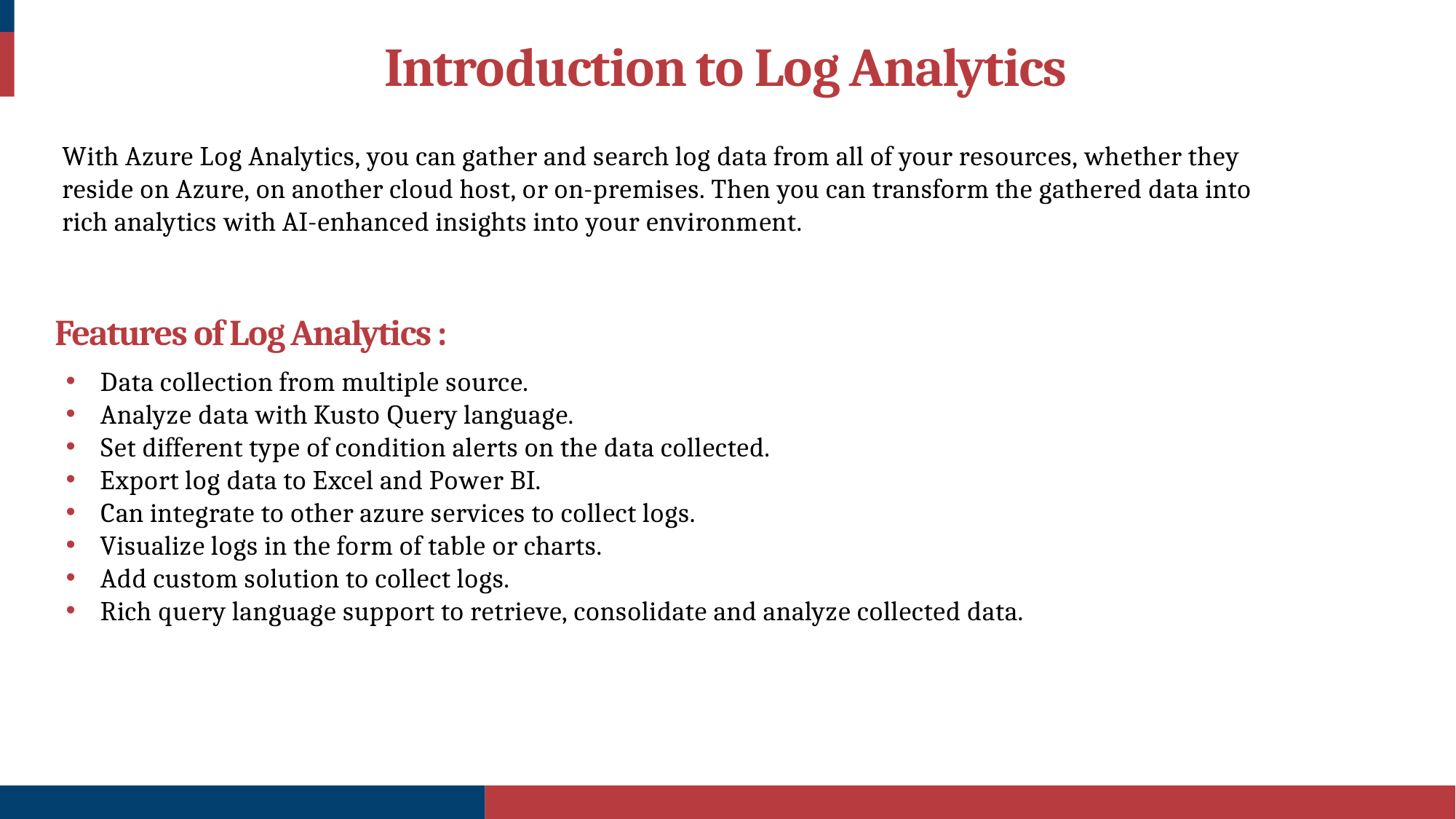

Introduction to Log Analytics

With Azure Log Analytics, you can gather and search log data from all of your resources, whether they reside on Azure, on another cloud host, or on-premises. Then you can transform the gathered data into rich analytics with AI-enhanced insights into your environment.
Features of Log Analytics :
Data collection from multiple source.
Analyze data with Kusto Query language.
Set different type of condition alerts on the data collected.
Export log data to Excel and Power BI.
Can integrate to other azure services to collect logs.
Visualize logs in the form of table or charts.
Add custom solution to collect logs.
Rich query language support to retrieve, consolidate and analyze collected data.